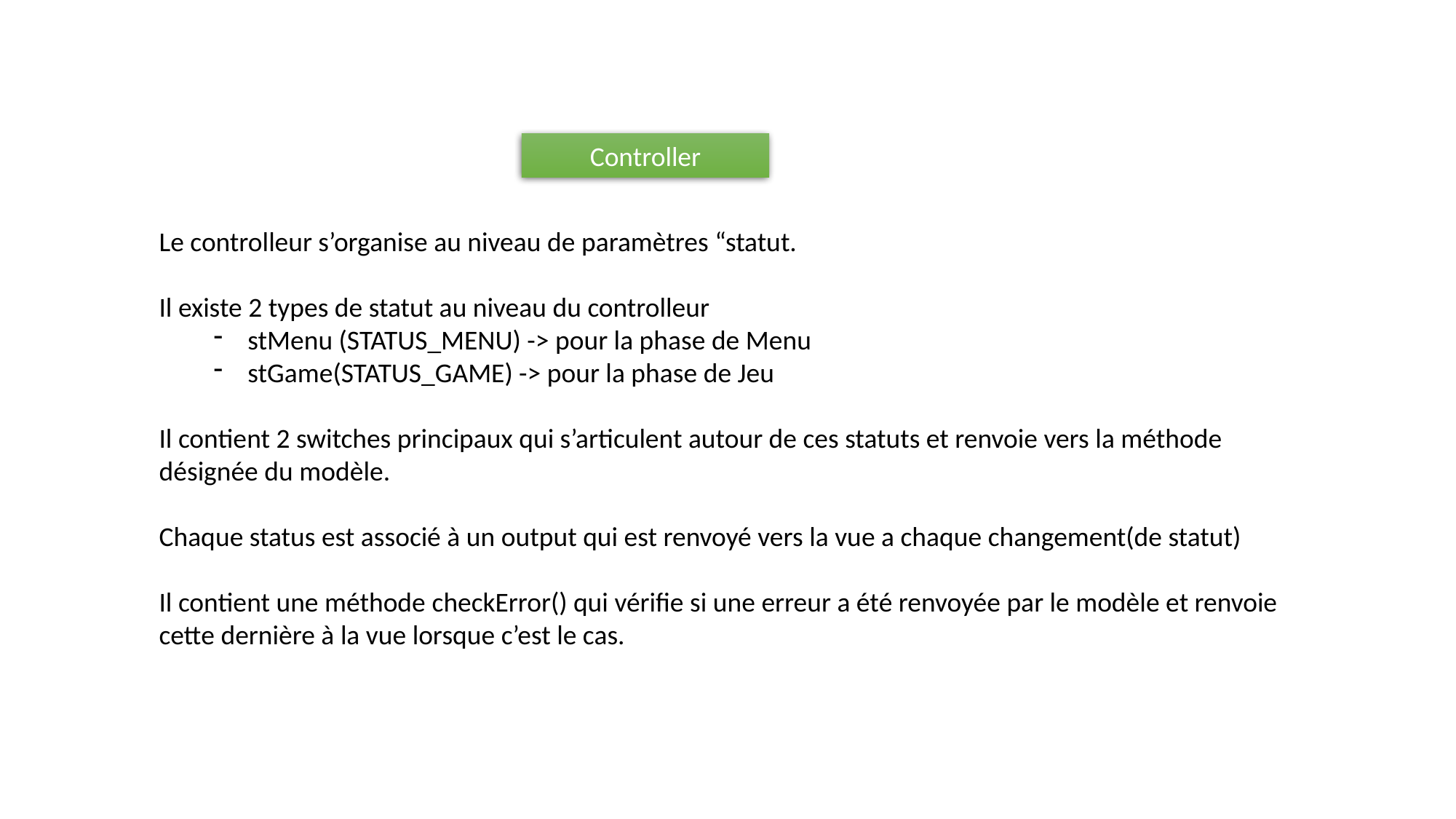

Controller
Le controlleur s’organise au niveau de paramètres “statut.

Il existe 2 types de statut au niveau du controlleur
stMenu (STATUS_MENU) -> pour la phase de Menu
stGame(STATUS_GAME) -> pour la phase de Jeu

Il contient 2 switches principaux qui s’articulent autour de ces statuts et renvoie vers la méthode désignée du modèle.

Chaque status est associé à un output qui est renvoyé vers la vue a chaque changement(de statut)

Il contient une méthode checkError() qui vérifie si une erreur a été renvoyée par le modèle et renvoie cette dernière à la vue lorsque c’est le cas.